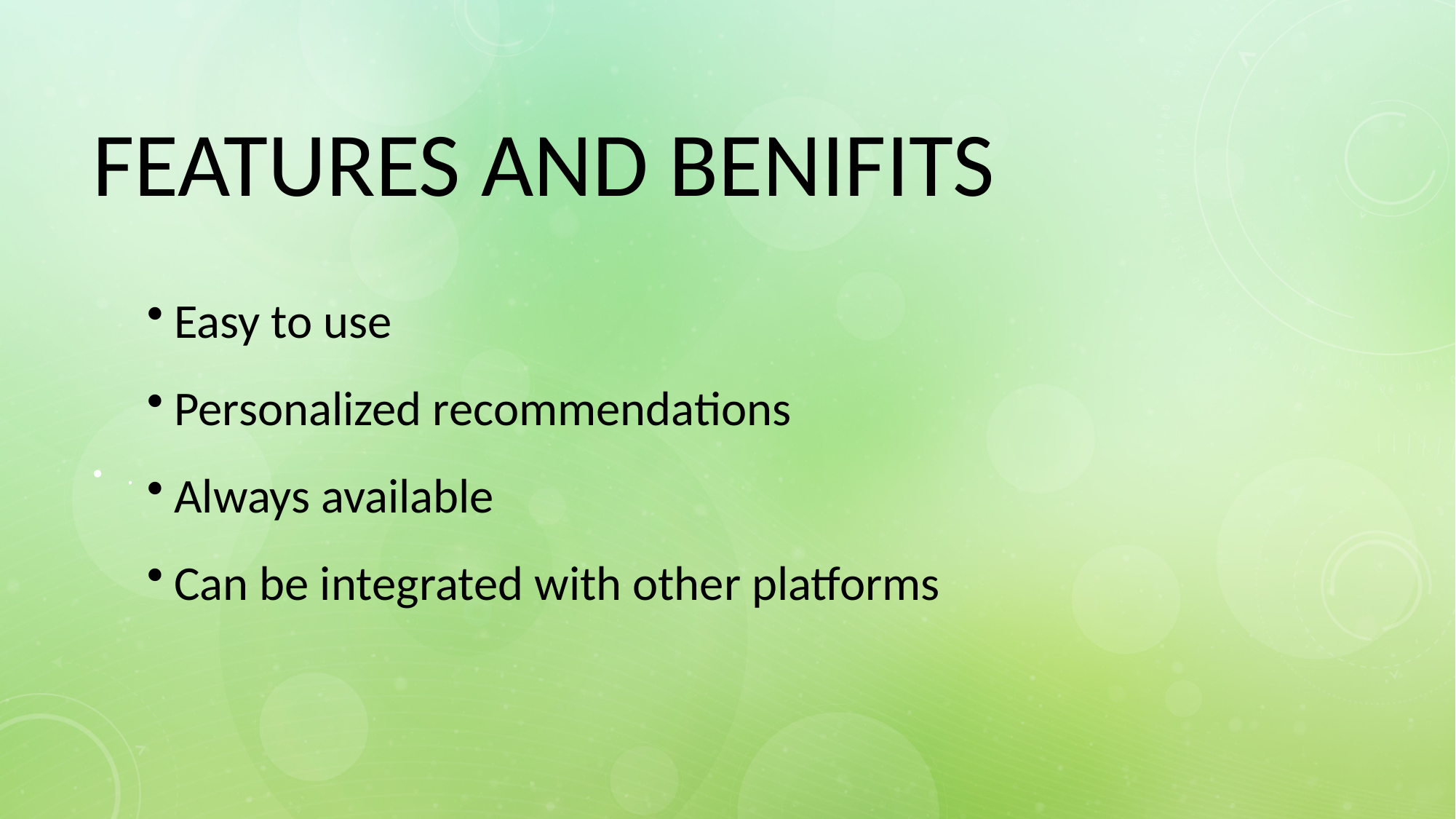

# Features and benifits
Easy to use
Personalized recommendations
Always available
Can be integrated with other platforms
.